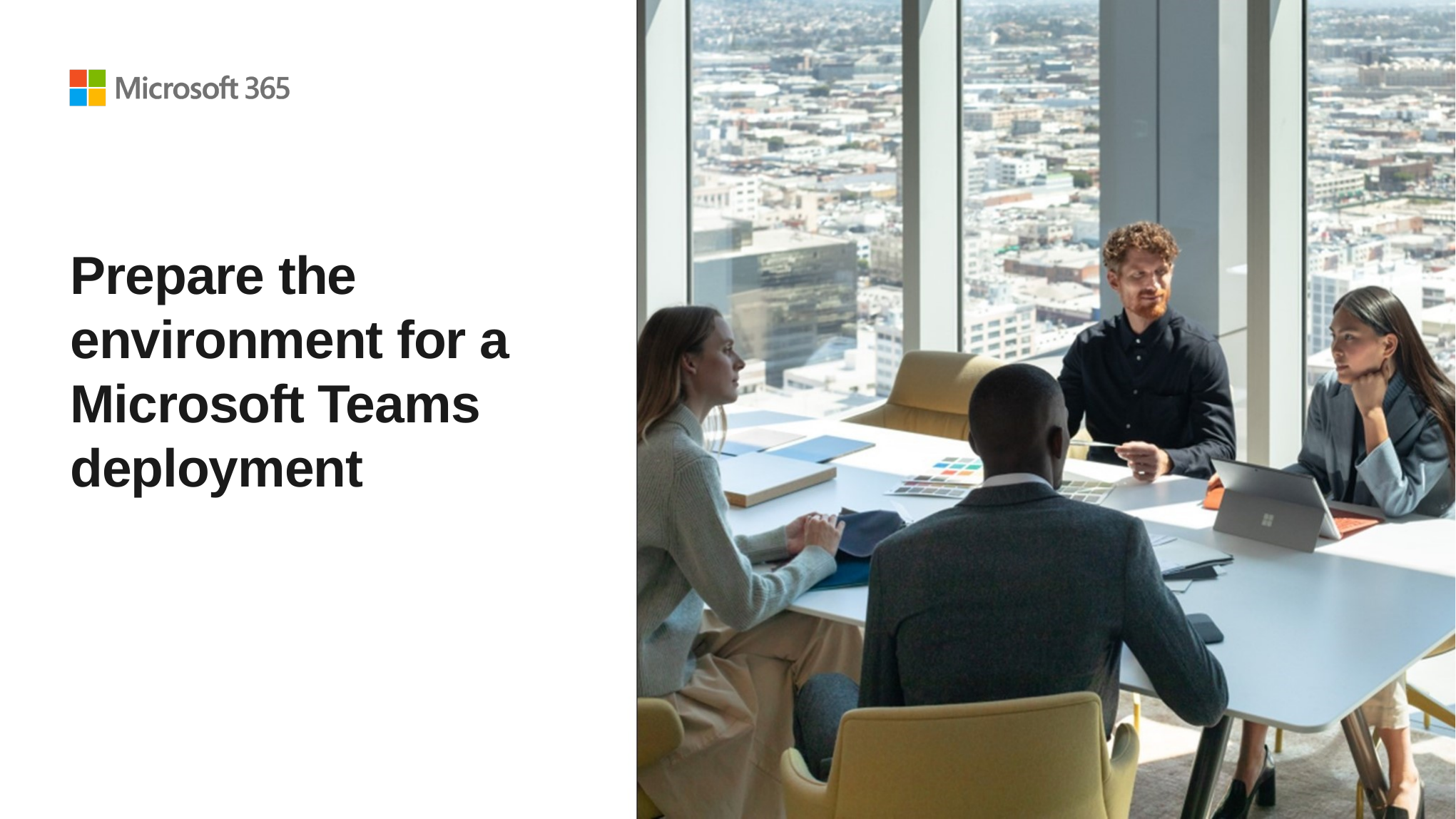

# Prepare the environment for a Microsoft Teams deployment